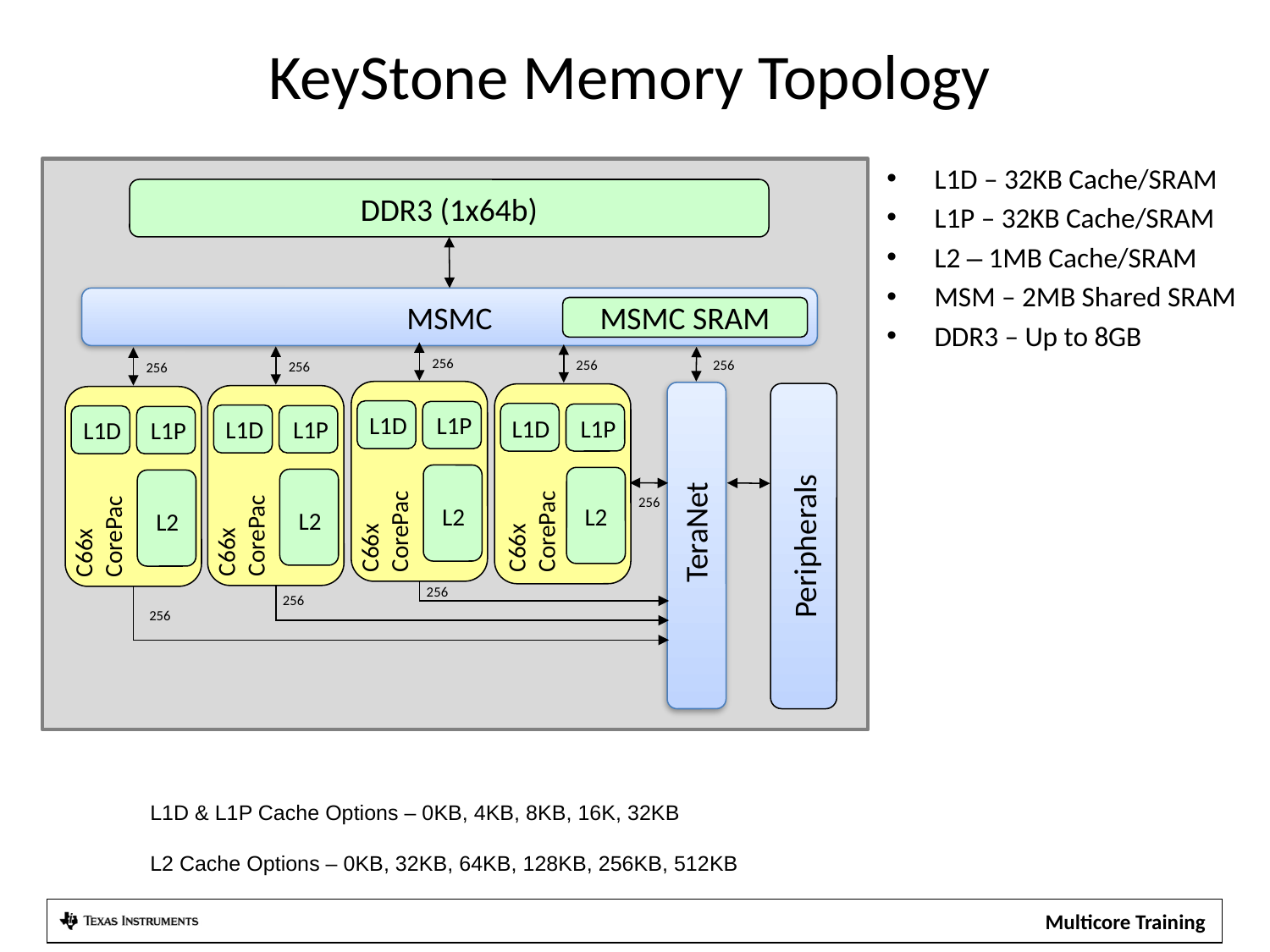

KeyStone Memory Topology
L1D – 32KB Cache/SRAM
L1P – 32KB Cache/SRAM
L2 – 1MB Cache/SRAM
MSM – 2MB Shared SRAM
DDR3 – Up to 8GB

DDR3 (1x64b)
MSMC
MSMC SRAM
256
256
256
256
256

Peripherals

L1D
L1P

L1D
L1P
L1D
L1P
L1D
L1P

C66x CorePac
C66x CorePac
C66x CorePac
C66x CorePac
256
L2
L2
L2
L2
TeraNet
256
256

256

L1D & L1P Cache Options – 0KB, 4KB, 8KB, 16K, 32KB
L2 Cache Options – 0KB, 32KB, 64KB, 128KB, 256KB, 512KB